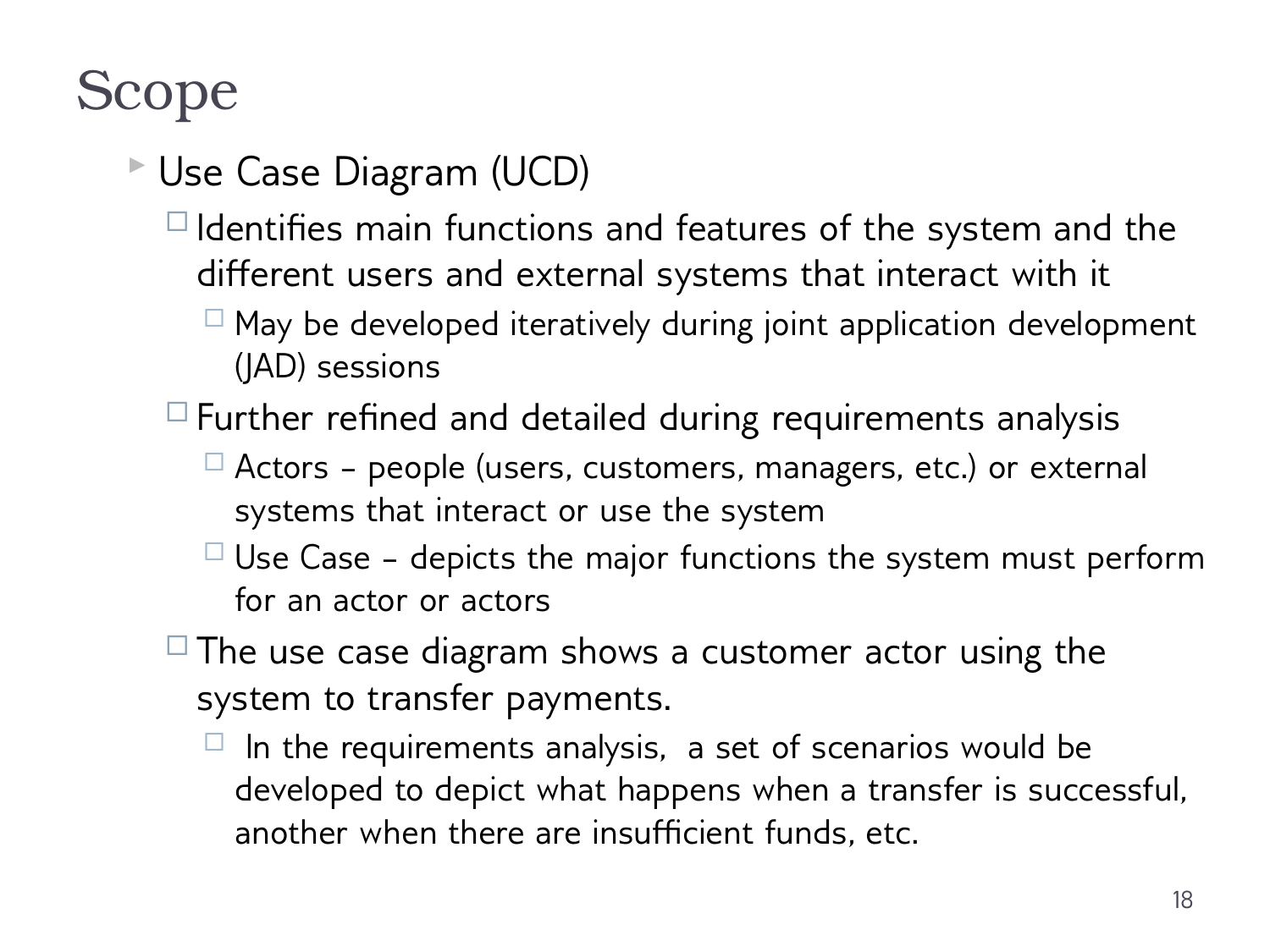

# Scope
Use Case Diagram (UCD)
Identifies main functions and features of the system and the different users and external systems that interact with it
May be developed iteratively during joint application development (JAD) sessions
Further refined and detailed during requirements analysis
Actors – people (users, customers, managers, etc.) or external systems that interact or use the system
Use Case – depicts the major functions the system must perform for an actor or actors
The use case diagram shows a customer actor using the system to transfer payments.
 In the requirements analysis,  a set of scenarios would be developed to depict what happens when a transfer is successful, another when there are insufficient funds, etc.

18